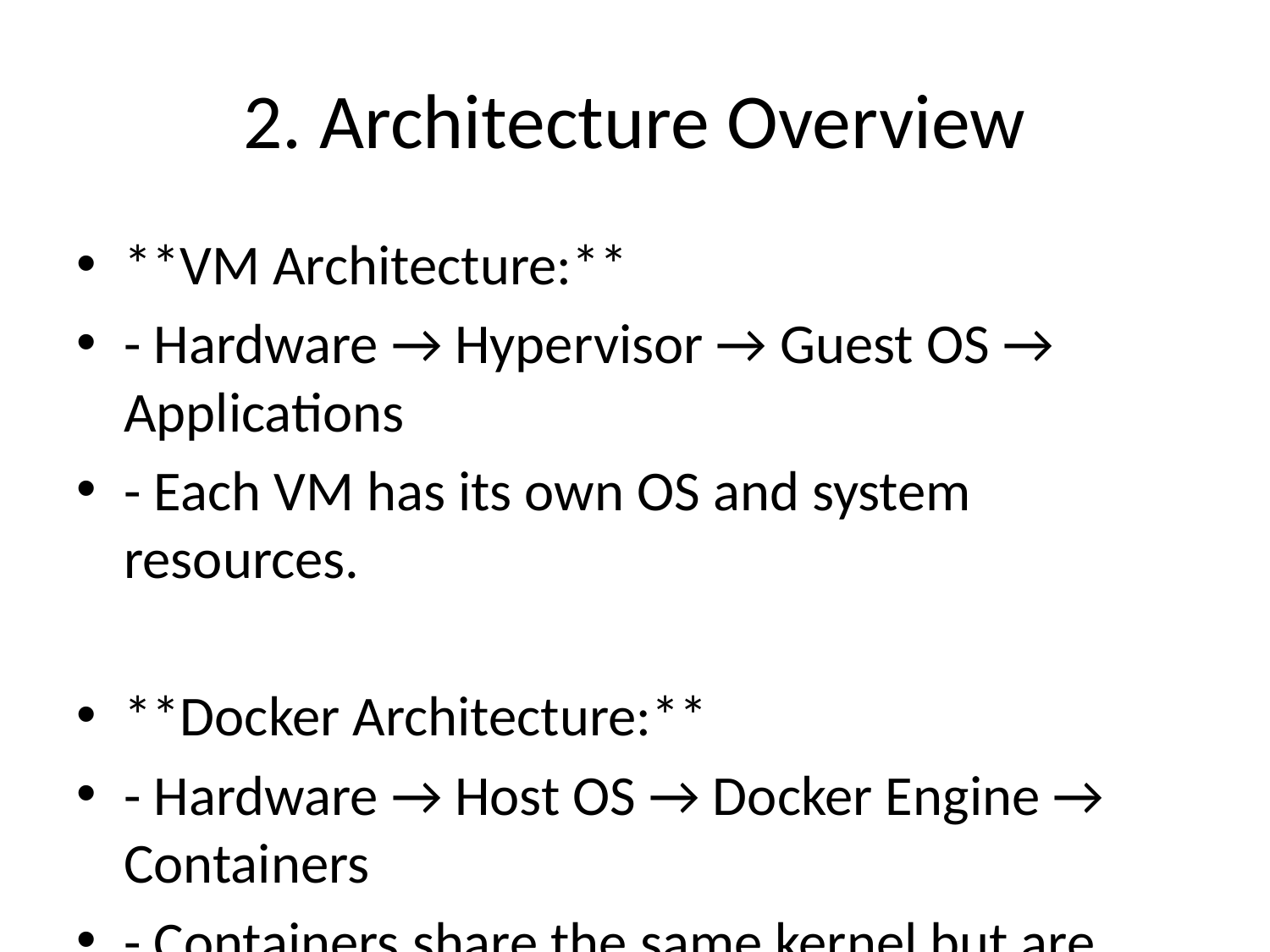

# 2. Architecture Overview
**VM Architecture:**
- Hardware → Hypervisor → Guest OS → Applications
- Each VM has its own OS and system resources.

**Docker Architecture:**
- Hardware → Host OS → Docker Engine → Containers
- Containers share the same kernel but are isolated environments.